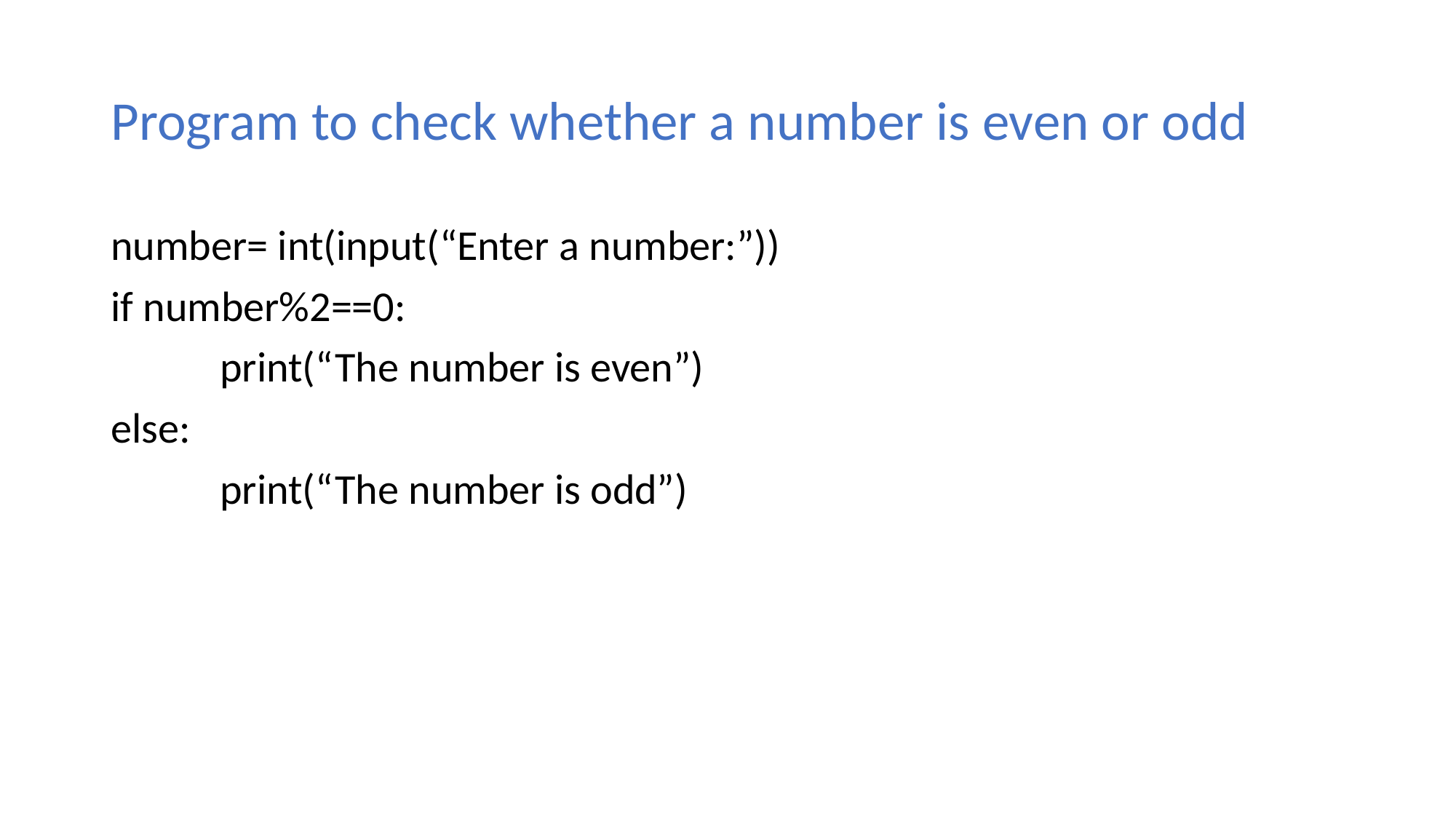

# Program to check whether a number is even or odd
number= int(input(“Enter a number:”))
if number%2==0:
	print(“The number is even”)
else:
	print(“The number is odd”)